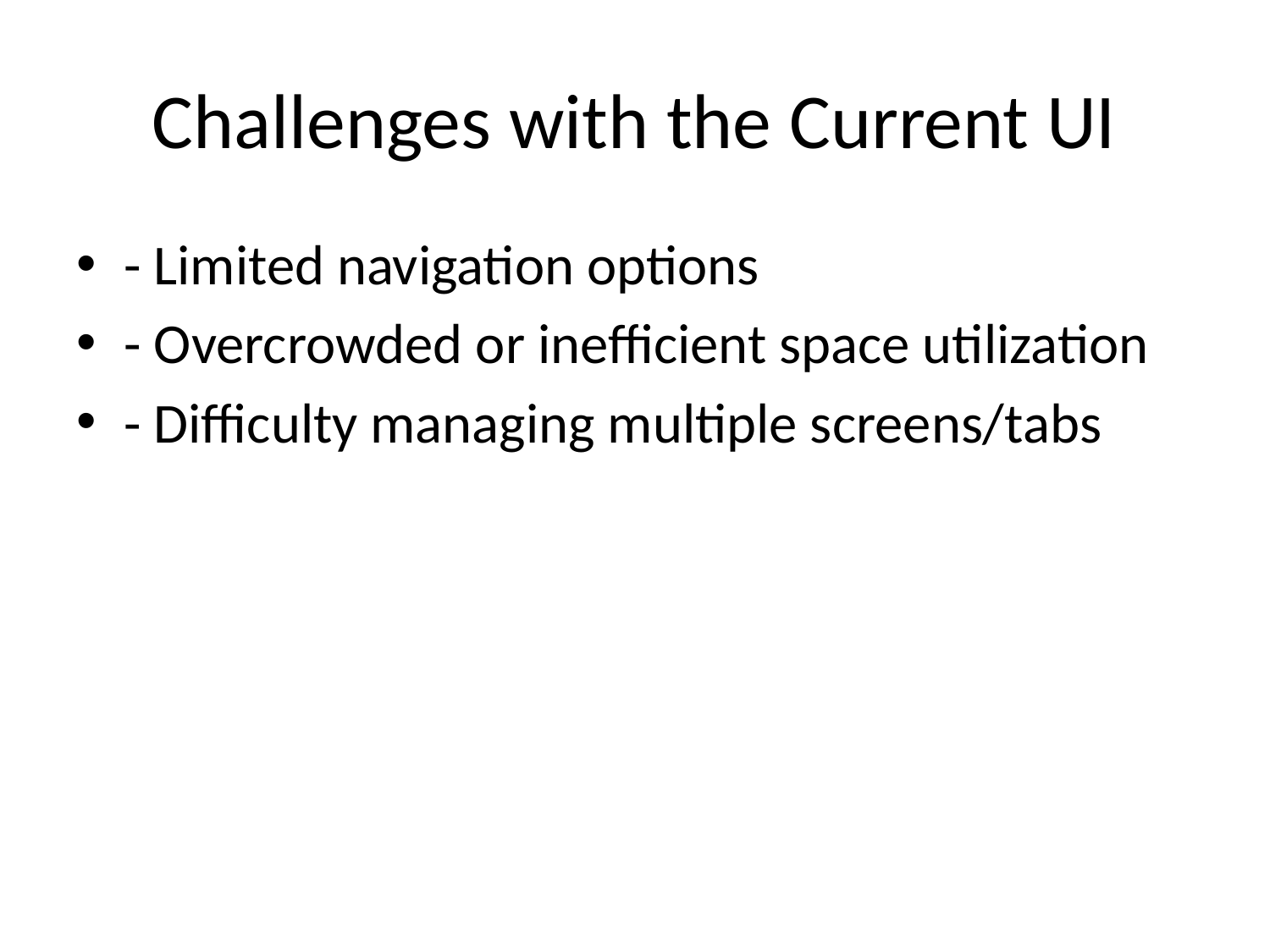

# Challenges with the Current UI
- Limited navigation options
- Overcrowded or inefficient space utilization
- Difficulty managing multiple screens/tabs